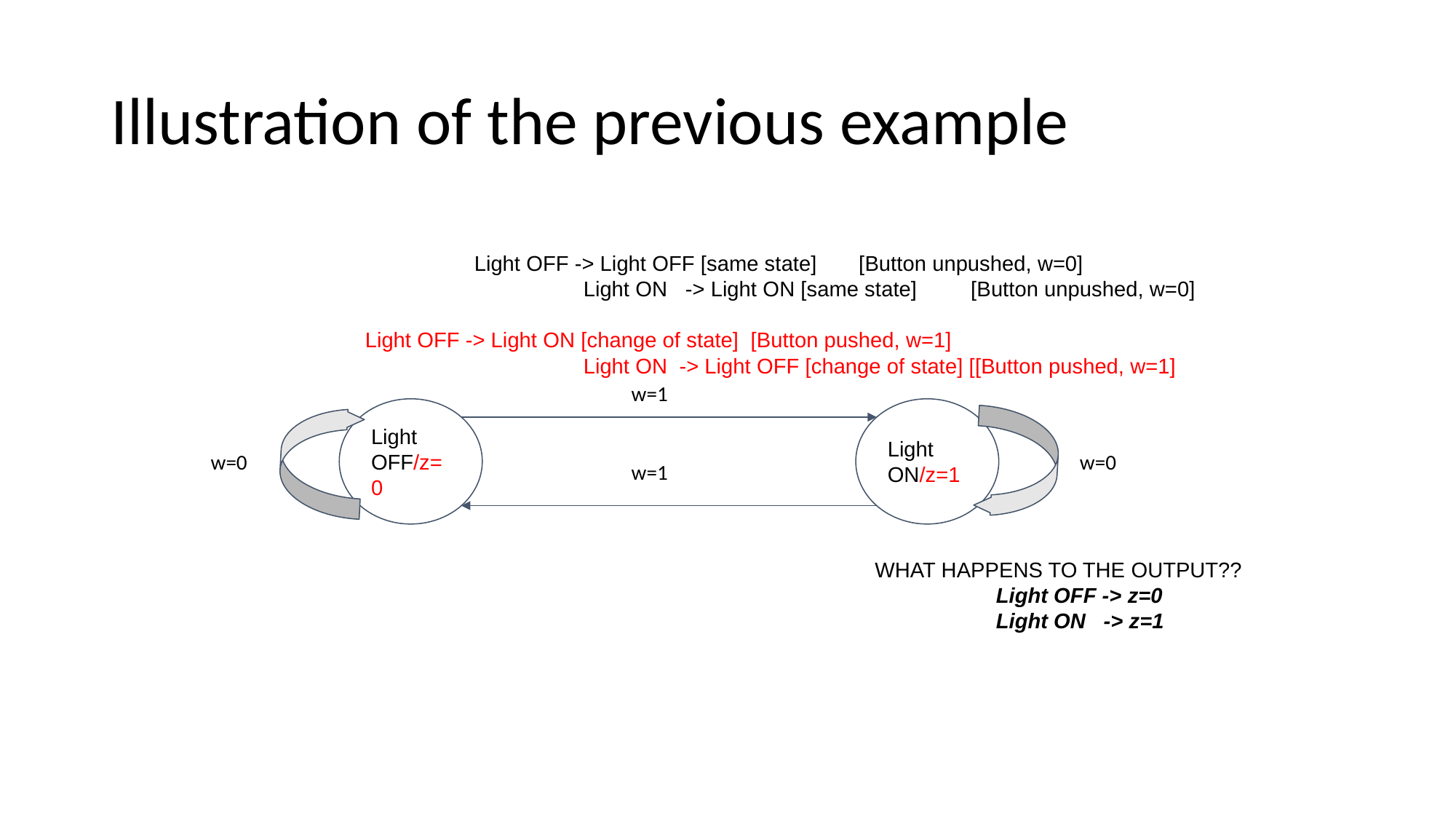

# Illustration of the previous example

  			      Light OFF -> Light OFF [same state]       [Button unpushed, w=0]
     				      Light ON   -> Light ON [same state]         [Button unpushed, w=0]

      Light OFF -> Light ON [change of state]  [Button pushed, w=1]
       				      Light ON  -> Light OFF [change of state] [[Button pushed, w=1]

							WHAT HAPPENS TO THE OUTPUT??
								  Light OFF -> z=0
								  Light ON   -> z=1
w=1
Light OFF/z=0
Light ON/z=1

w=0
w=0
w=1